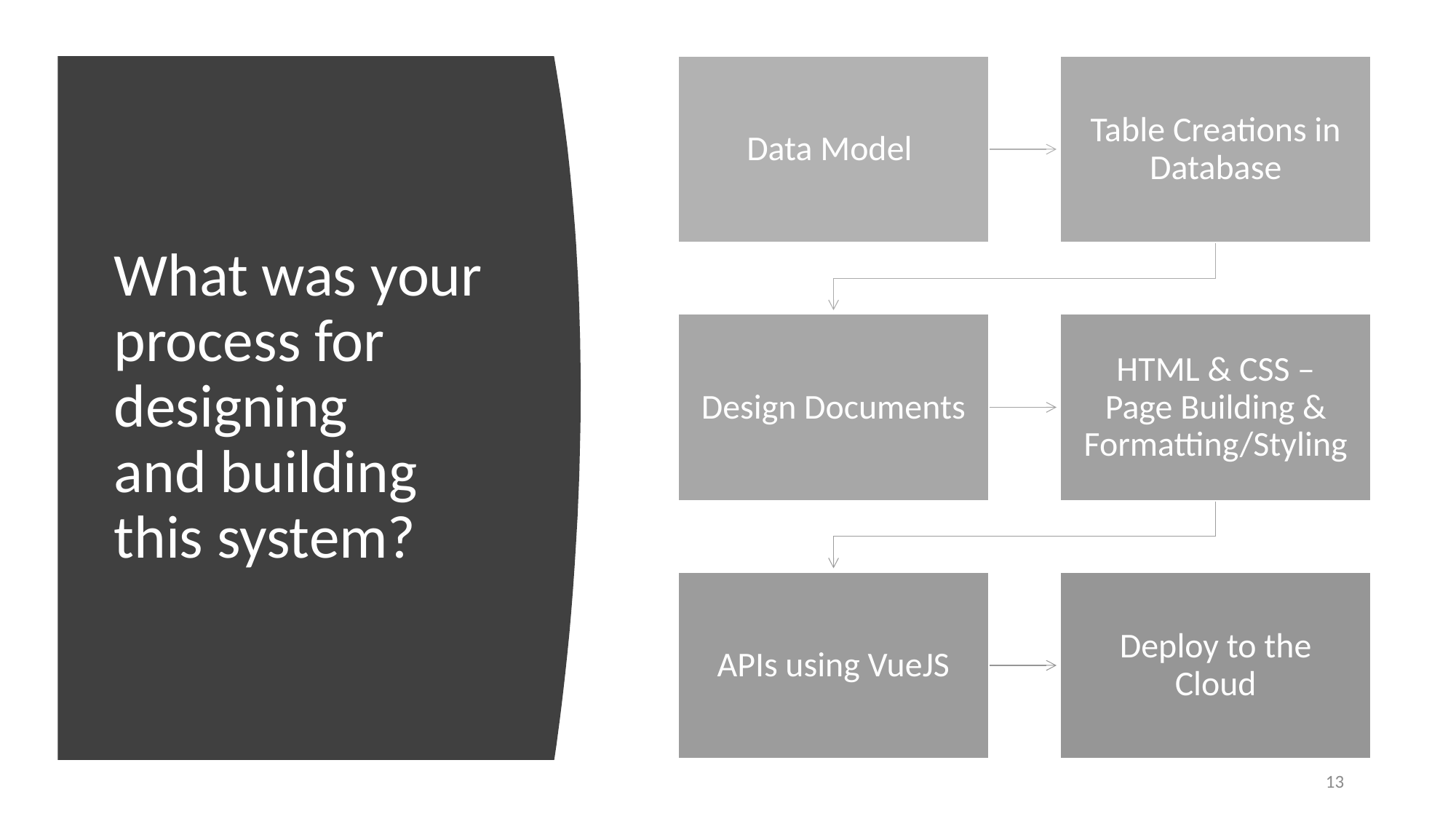

Data Model

Table Creations in Database

Design Documents

HTML & CSS – Page Building & Formatting/Styling

APIs using VueJS
Deploy to the Cloud

# What was your process for designing and building this system?
13